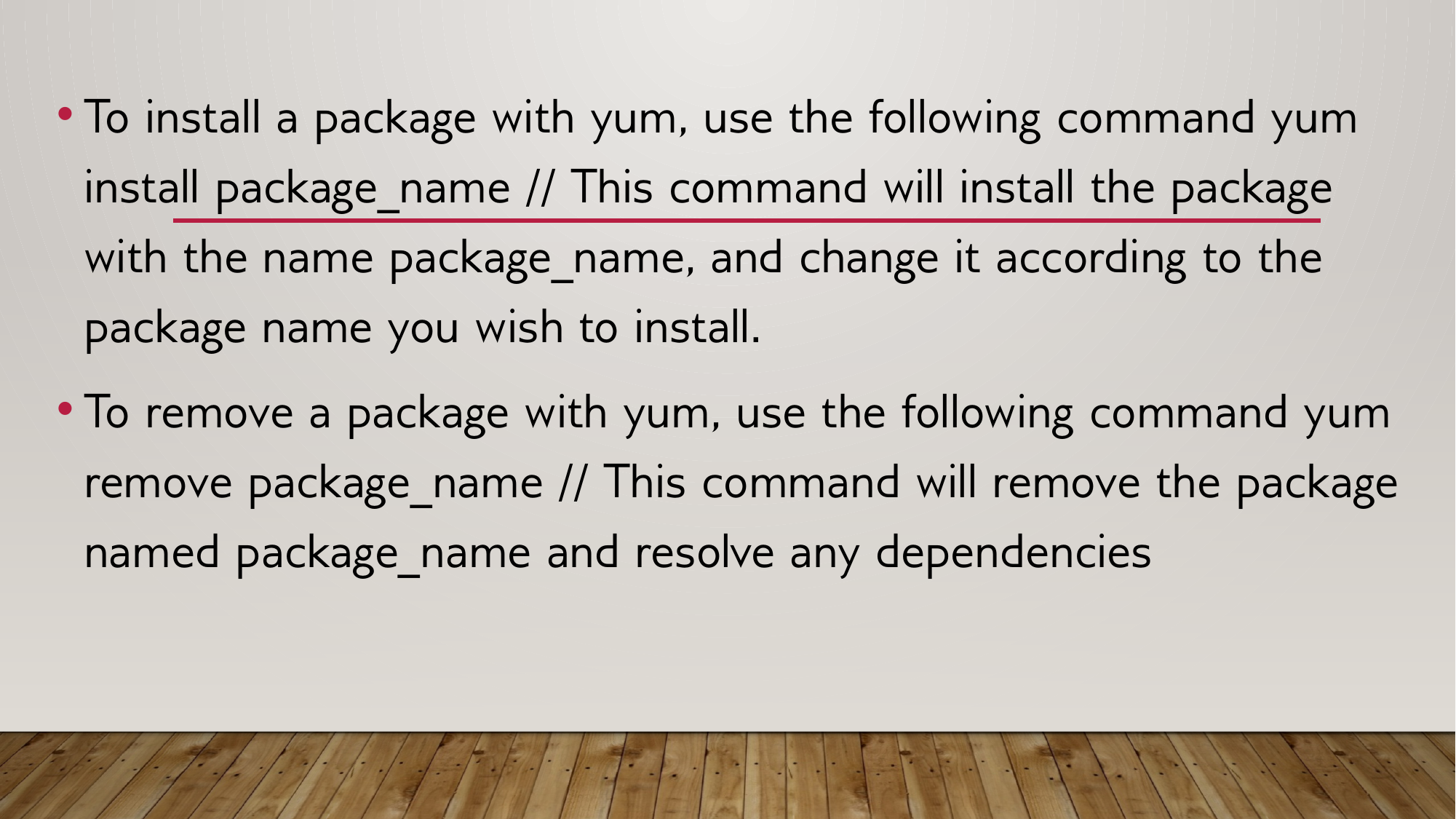

To install a package with yum, use the following command yum install package_name // This command will install the package with the name package_name, and change it according to the package name you wish to install.
To remove a package with yum, use the following command yum remove package_name // This command will remove the package named package_name and resolve any dependencies